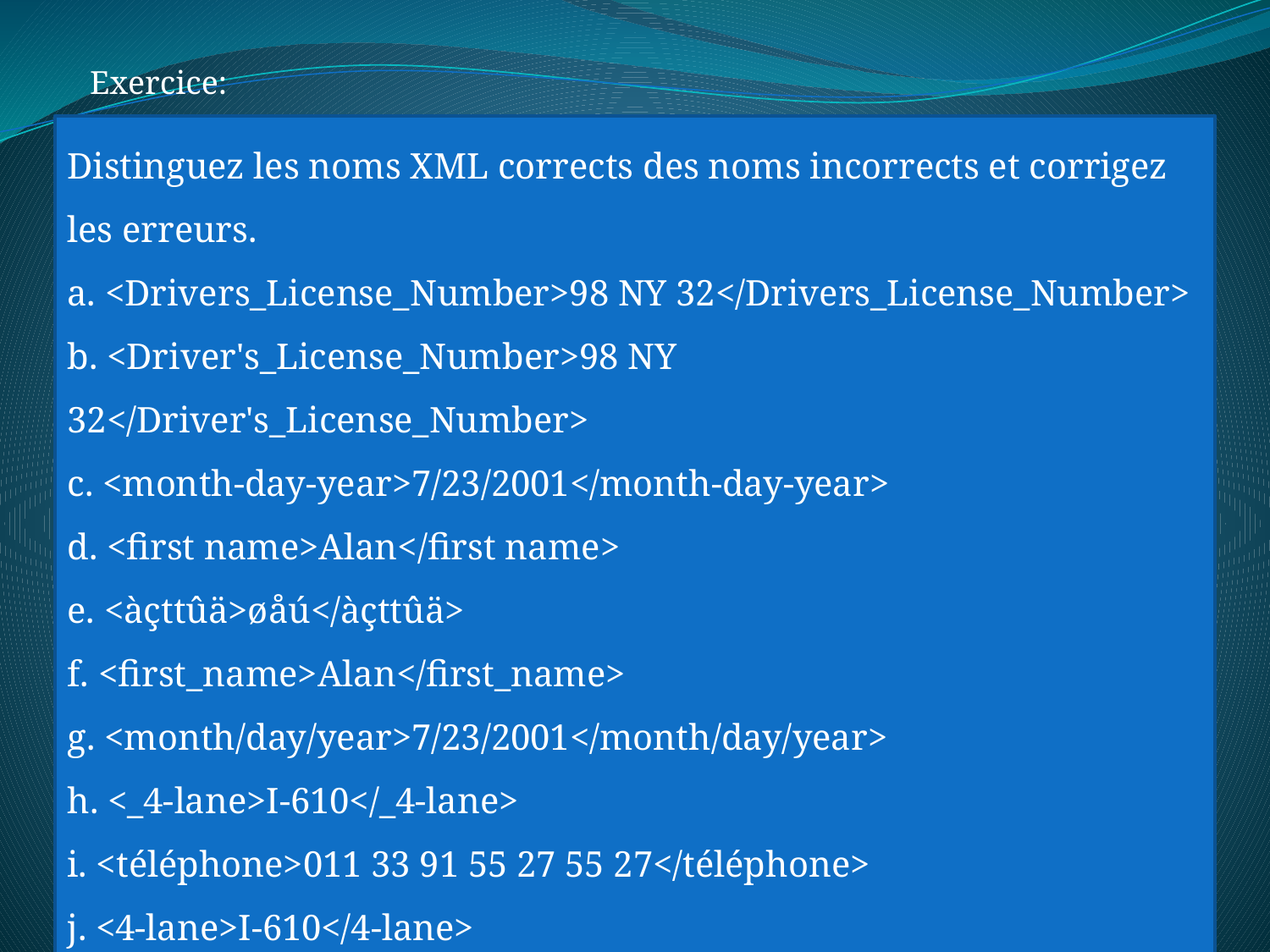

Exercice:
Distinguez les noms XML corrects des noms incorrects et corrigez les erreurs.
a. <Drivers_License_Number>98 NY 32</Drivers_License_Number>
b. <Driver's_License_Number>98 NY 32</Driver's_License_Number>
c. <month-day-year>7/23/2001</month-day-year>
d. <first name>Alan</first name>
e. <àçttûä>øåú</àçttûä>
f. <first_name>Alan</first_name>
g. <month/day/year>7/23/2001</month/day/year>
h. <_4-lane>I-610</_4-lane>
i. <téléphone>011 33 91 55 27 55 27</téléphone>
j. <4-lane>I-610</4-lane>